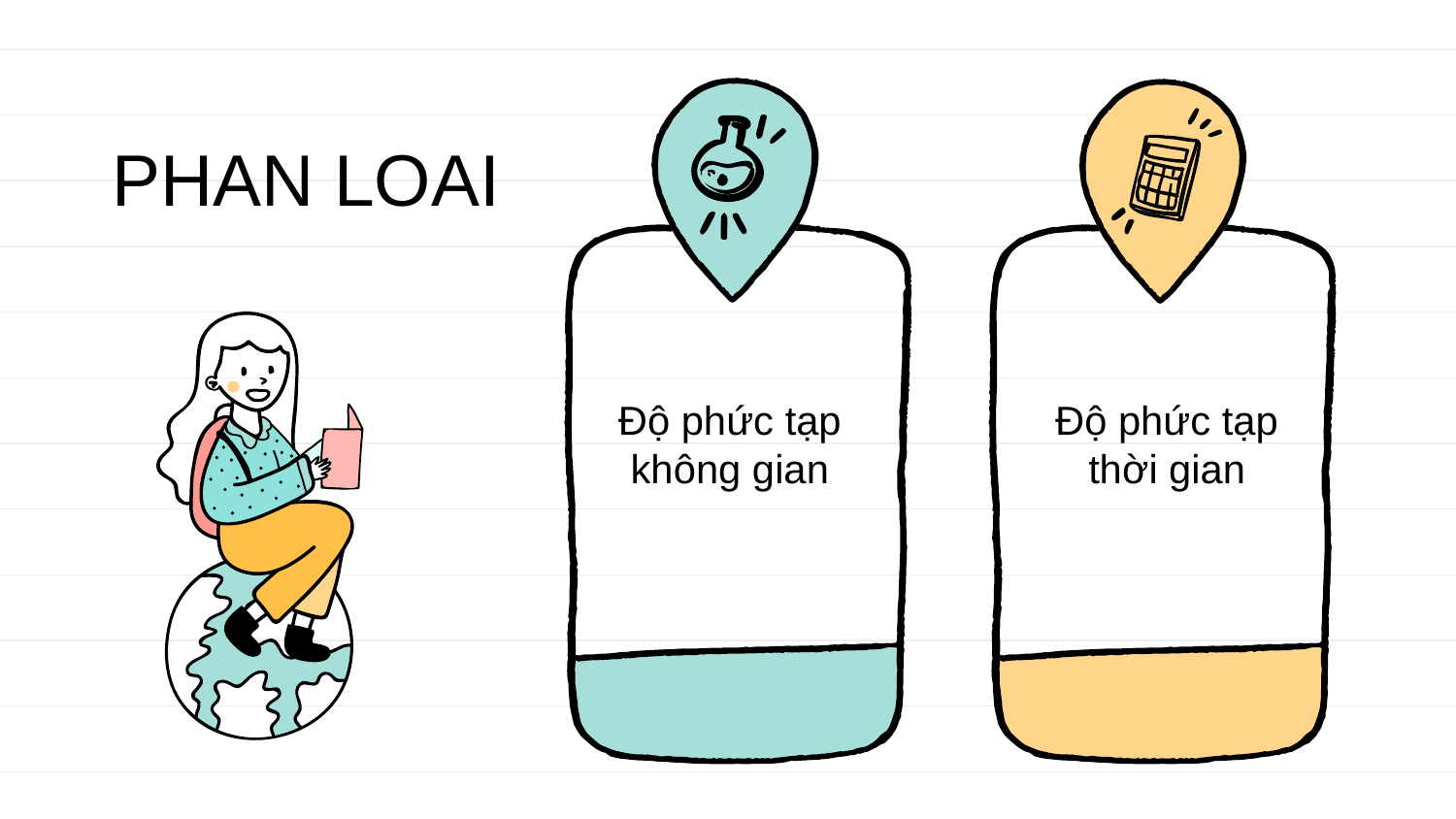

# PHAN LOAI

Độ phức tạp không gian
Độ phức tạp thời gian